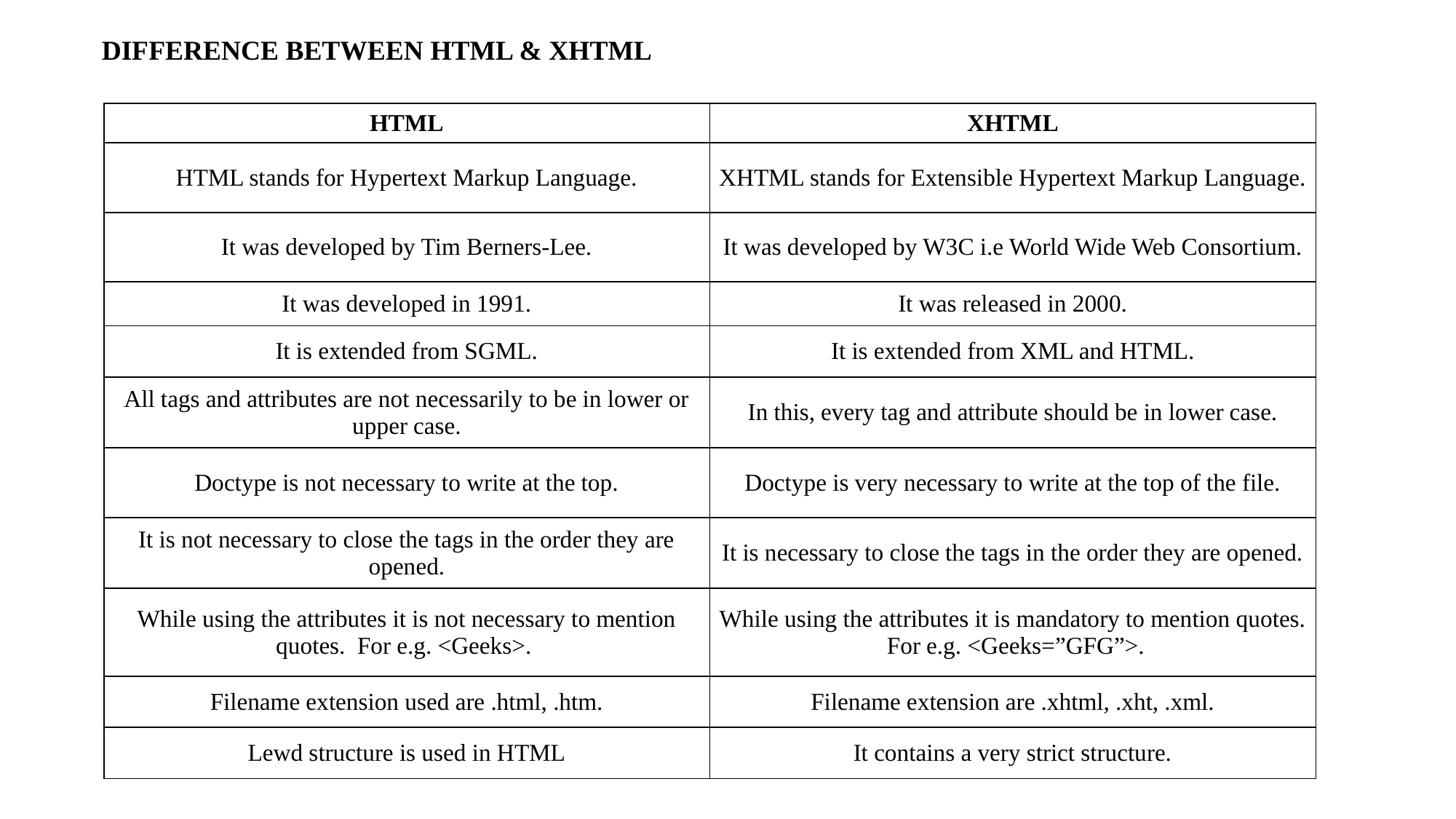

DIFFERENCE BETWEEN HTML & XHTML
| HTML | XHTML |
| --- | --- |
| HTML stands for Hypertext Markup Language. | XHTML stands for Extensible Hypertext Markup Language. |
| It was developed by Tim Berners-Lee. | It was developed by W3C i.e World Wide Web Consortium. |
| It was developed in 1991. | It was released in 2000. |
| It is extended from SGML. | It is extended from XML and HTML. |
| All tags and attributes are not necessarily to be in lower or upper case. | In this, every tag and attribute should be in lower case. |
| Doctype is not necessary to write at the top. | Doctype is very necessary to write at the top of the file. |
| It is not necessary to close the tags in the order they are opened. | It is necessary to close the tags in the order they are opened. |
| While using the attributes it is not necessary to mention quotes.  For e.g. <Geeks>. | While using the attributes it is mandatory to mention quotes.  For e.g. <Geeks=”GFG”>. |
| Filename extension used are .html, .htm. | Filename extension are .xhtml, .xht, .xml. |
| Lewd structure is used in HTML | It contains a very strict structure. |